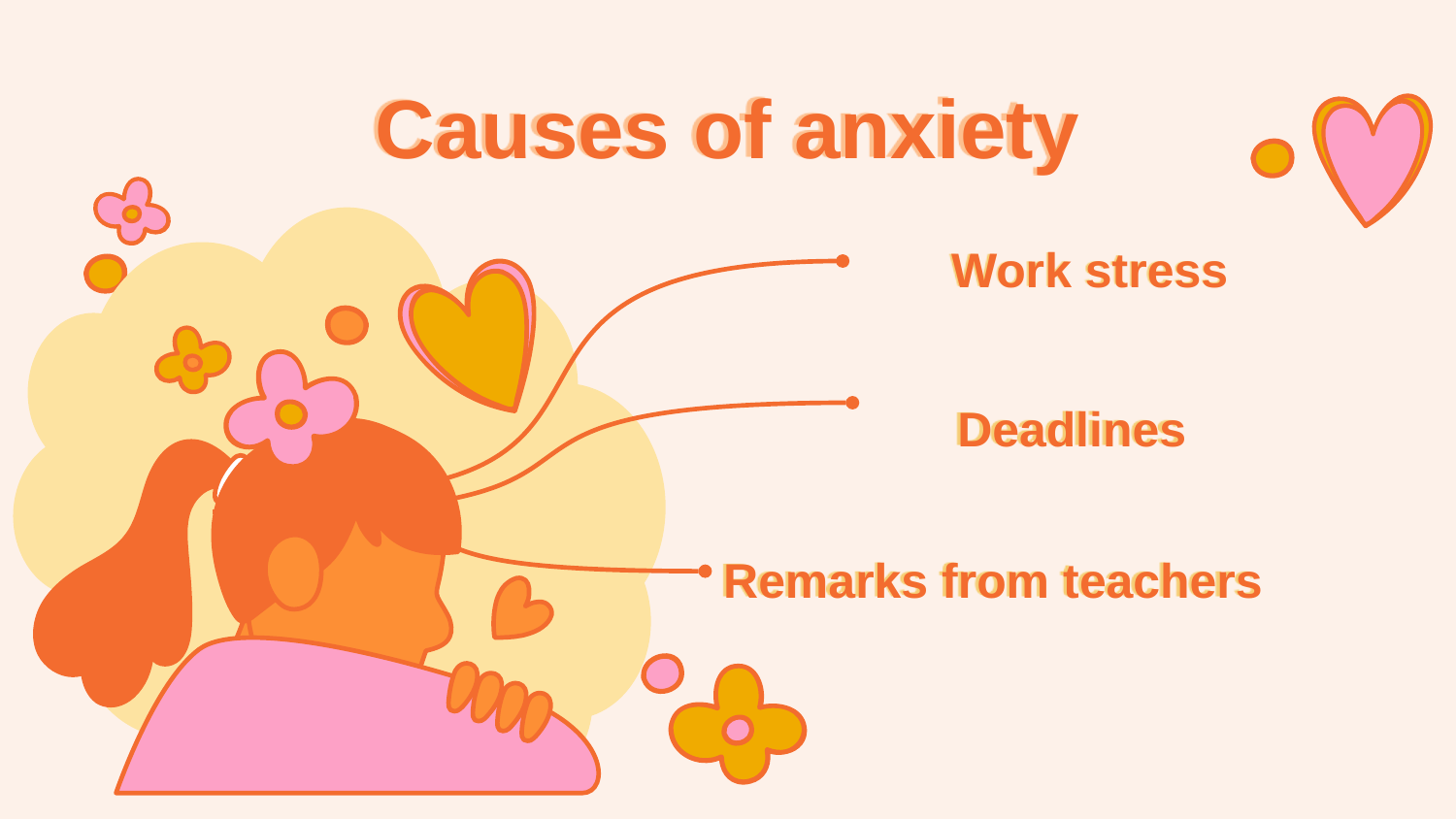

# Causes of anxiety

Work stress

Deadlines
Remarks from teachers